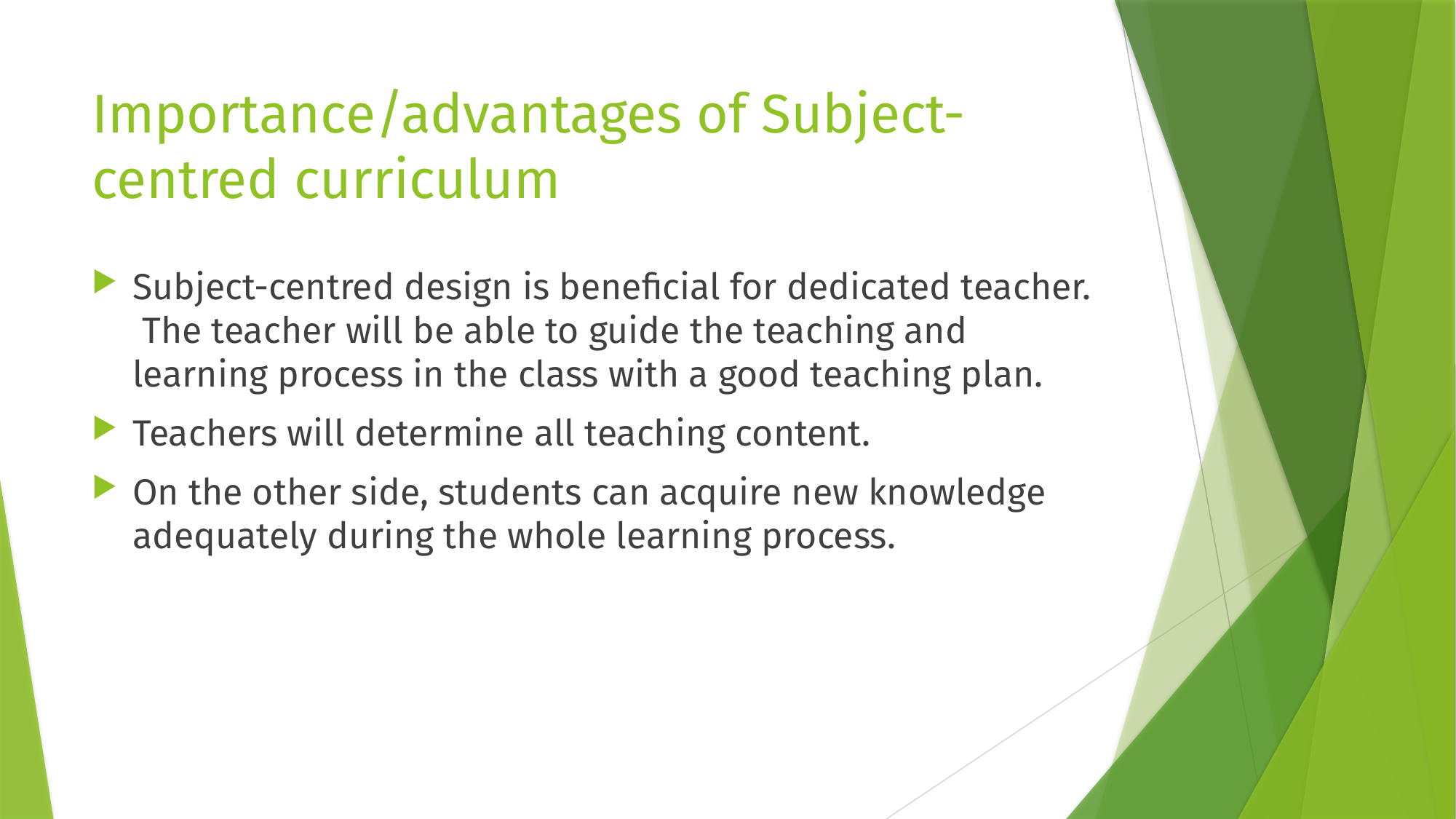

# Importance/advantages of Subject-centred curriculum
Subject-centred design is beneficial for dedicated teacher.  The teacher will be able to guide the teaching and learning process in the class with a good teaching plan.
Teachers will determine all teaching content.
On the other side, students can acquire new knowledge adequately during the whole learning process.